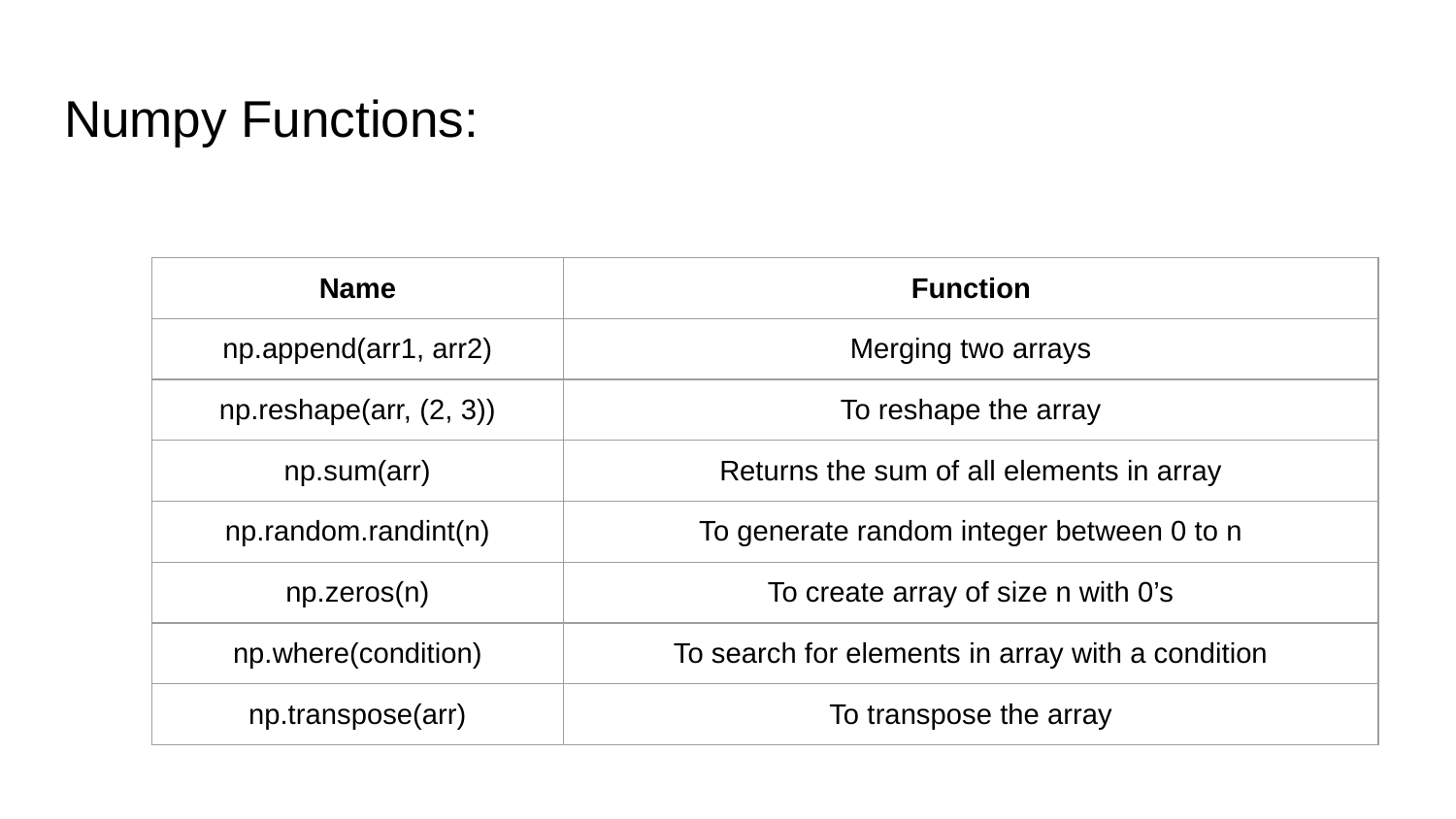

# Numpy Functions:
| Name | Function |
| --- | --- |
| np.append(arr1, arr2) | Merging two arrays |
| np.reshape(arr, (2, 3)) | To reshape the array |
| np.sum(arr) | Returns the sum of all elements in array |
| np.random.randint(n) | To generate random integer between 0 to n |
| np.zeros(n) | To create array of size n with 0’s |
| np.where(condition) | To search for elements in array with a condition |
| np.transpose(arr) | To transpose the array |